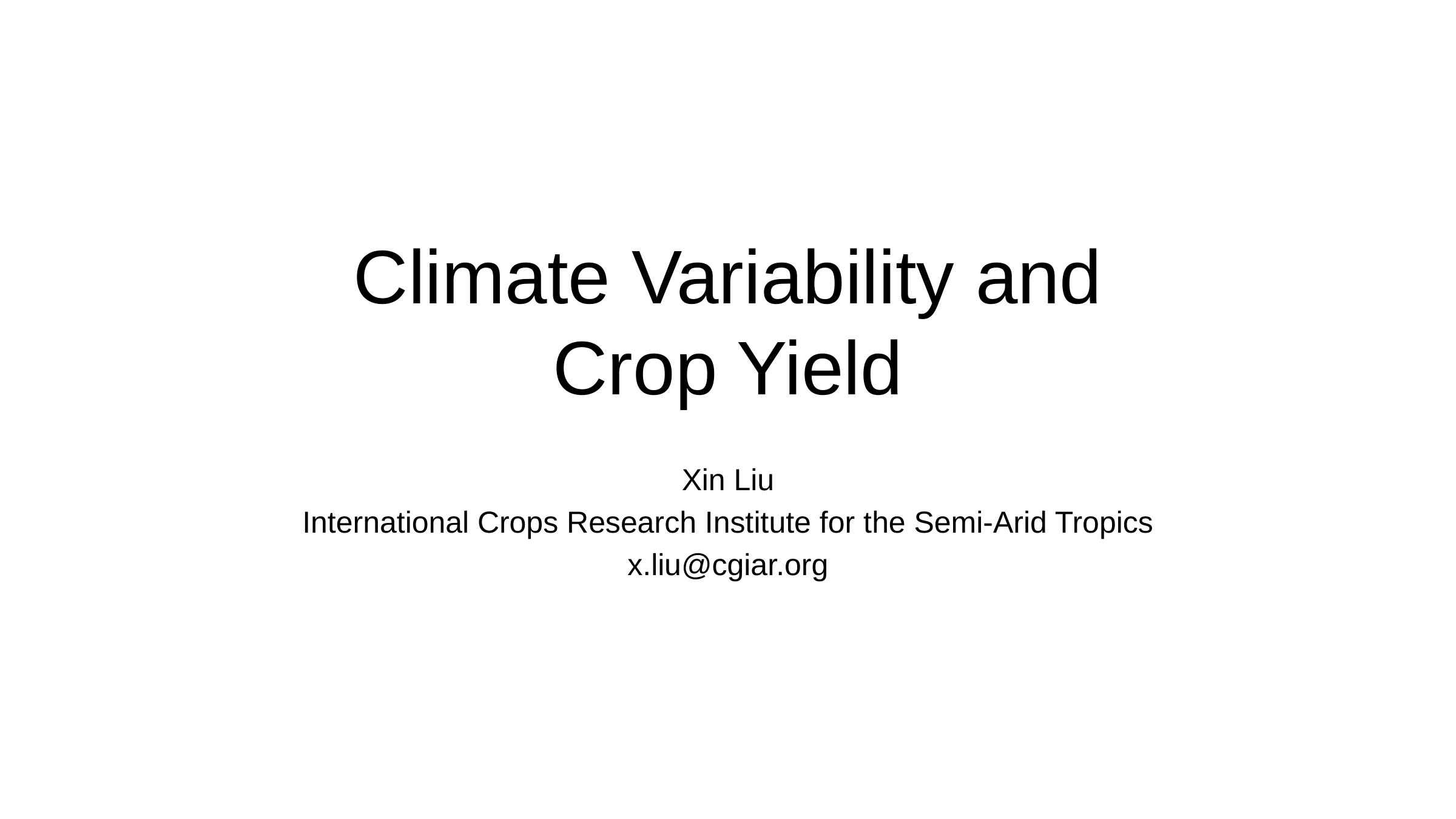

# Climate Variability and Crop Yield
Xin Liu
International Crops Research Institute for the Semi-Arid Tropics
x.liu@cgiar.org